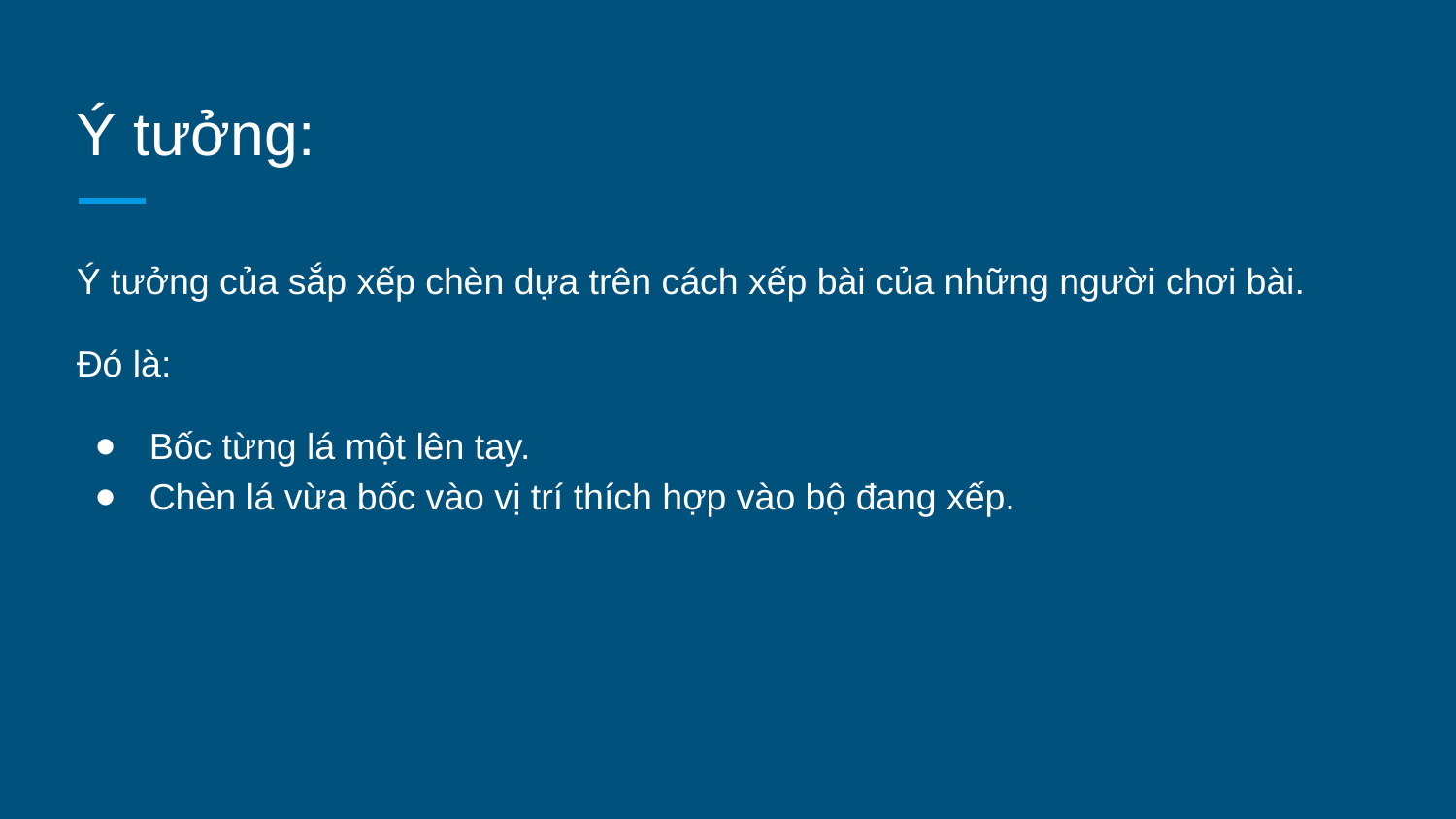

# Ý tưởng:
Ý tưởng của sắp xếp chèn dựa trên cách xếp bài của những người chơi bài.
Đó là:
Bốc từng lá một lên tay.
Chèn lá vừa bốc vào vị trí thích hợp vào bộ đang xếp.